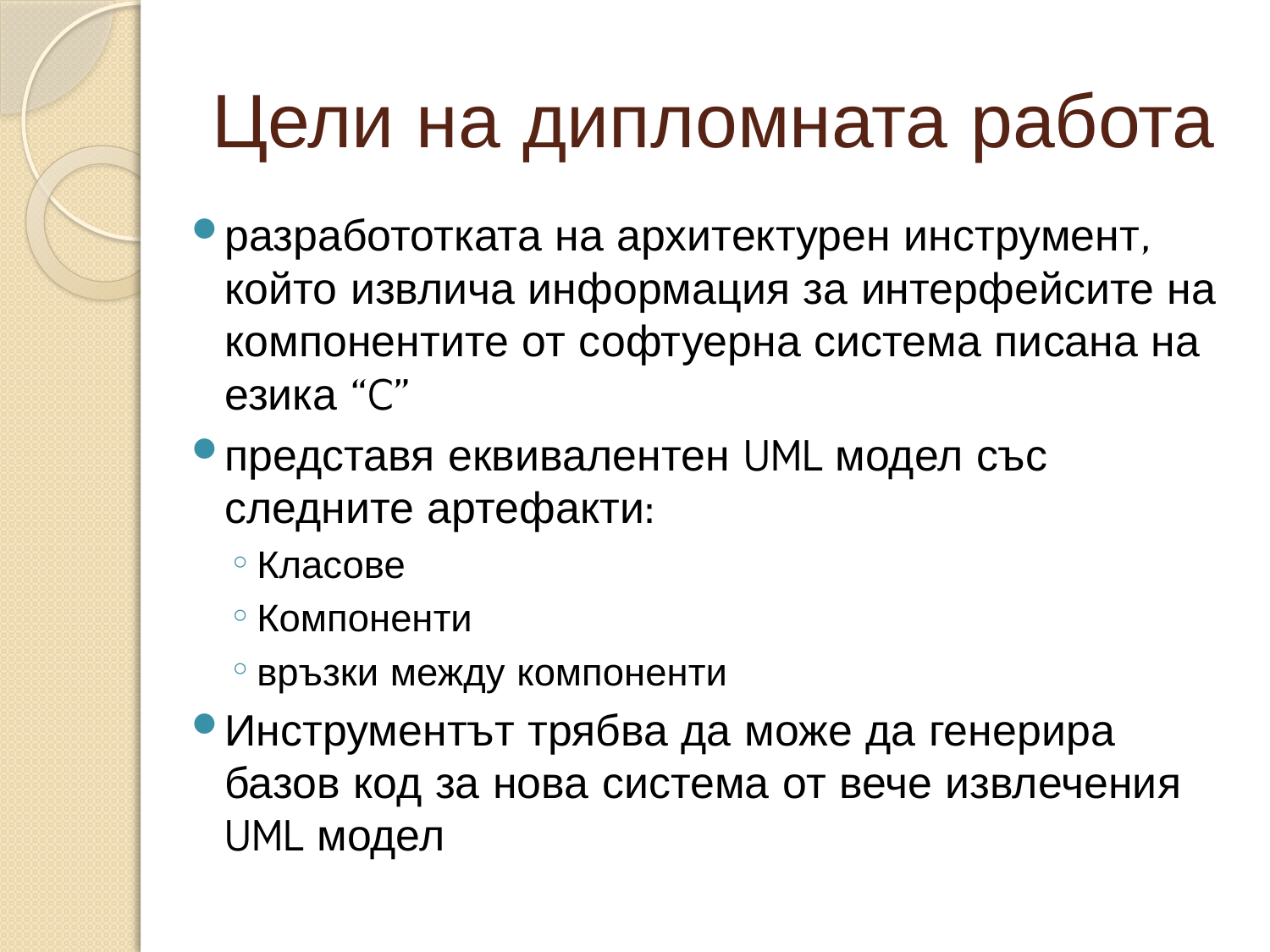

# Цели на дипломната работа
разработотката на архитектурен инструмент, който извлича информация за интерфейсите на компонентите от софтуерна система писана на езика “C”
представя еквивалентен UML модел със следните артефакти:
Класове
Компоненти
връзки между компоненти
Инструментът трябва да може да генерира базов код за нова система от вече извлечения UML модел